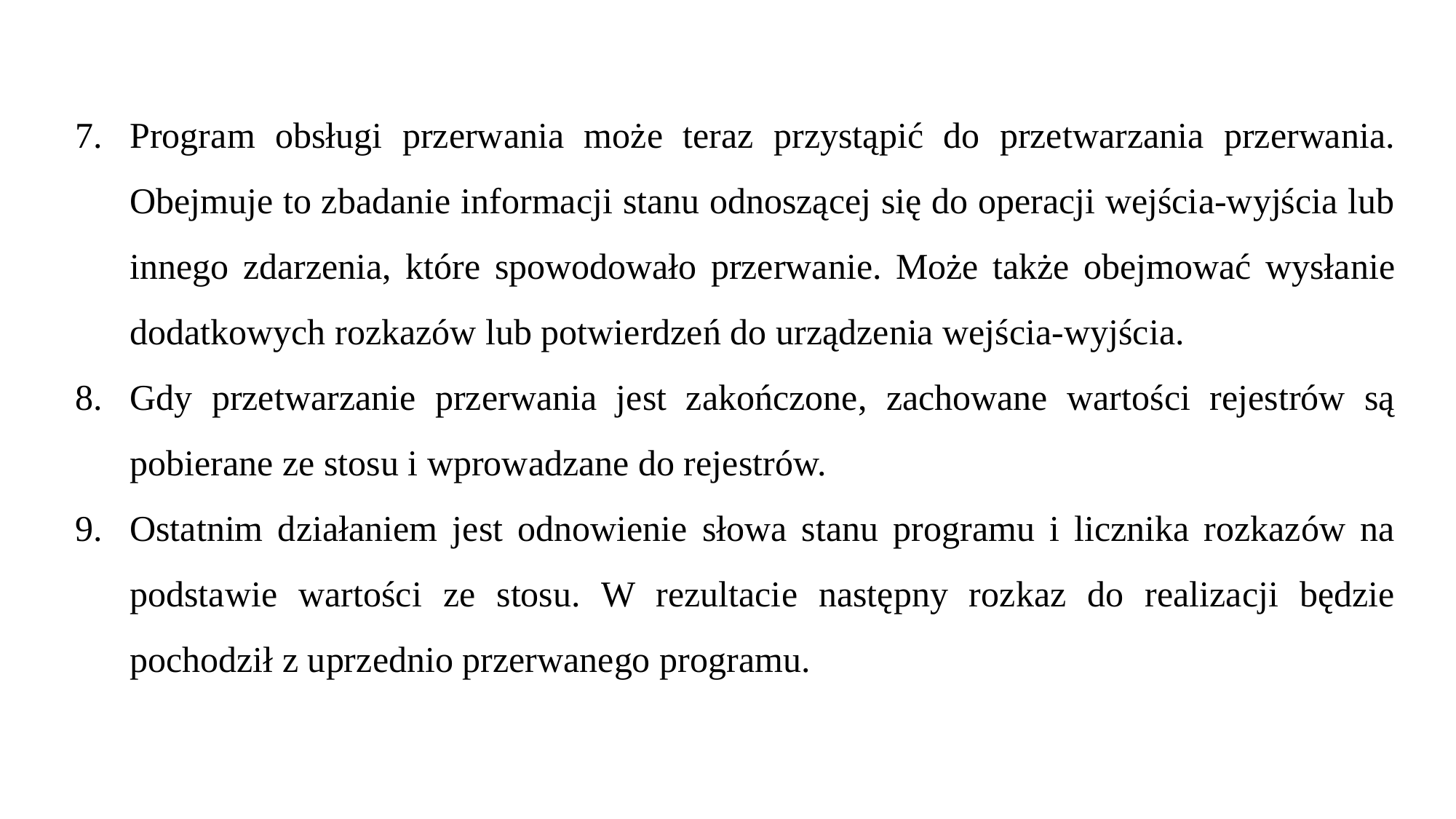

Program obsługi przerwania może teraz przystąpić do przetwarzania przerwania. Obejmuje to zbadanie informacji stanu odnoszącej się do operacji wejścia-wyjścia lub innego zdarzenia, które spowodowało przerwanie. Może także obejmować wysłanie dodatkowych rozkazów lub potwierdzeń do urządzenia wejścia-wyjścia.
Gdy przetwarzanie przerwania jest zakończone, zachowane wartości rejestrów są pobierane ze stosu i wprowadzane do rejestrów.
Ostatnim działaniem jest odnowienie słowa stanu programu i licznika rozkazów na podstawie wartości ze stosu. W rezultacie następny rozkaz do realizacji będzie pochodził z uprzednio przerwanego programu.